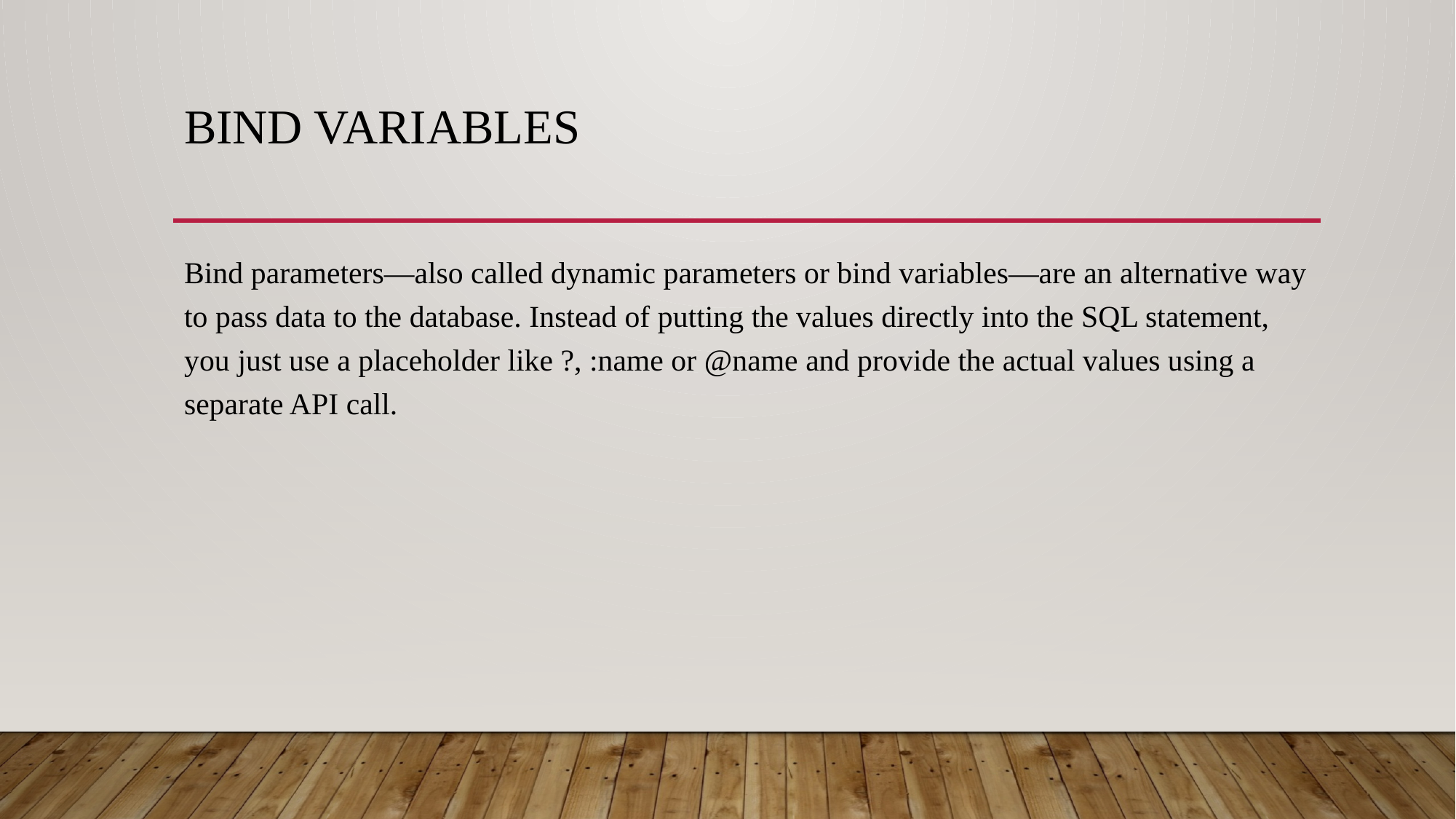

# Bind variables
Bind parameters—also called dynamic parameters or bind variables—are an alternative way to pass data to the database. Instead of putting the values directly into the SQL statement, you just use a placeholder like ?, :name or @name and provide the actual values using a separate API call.